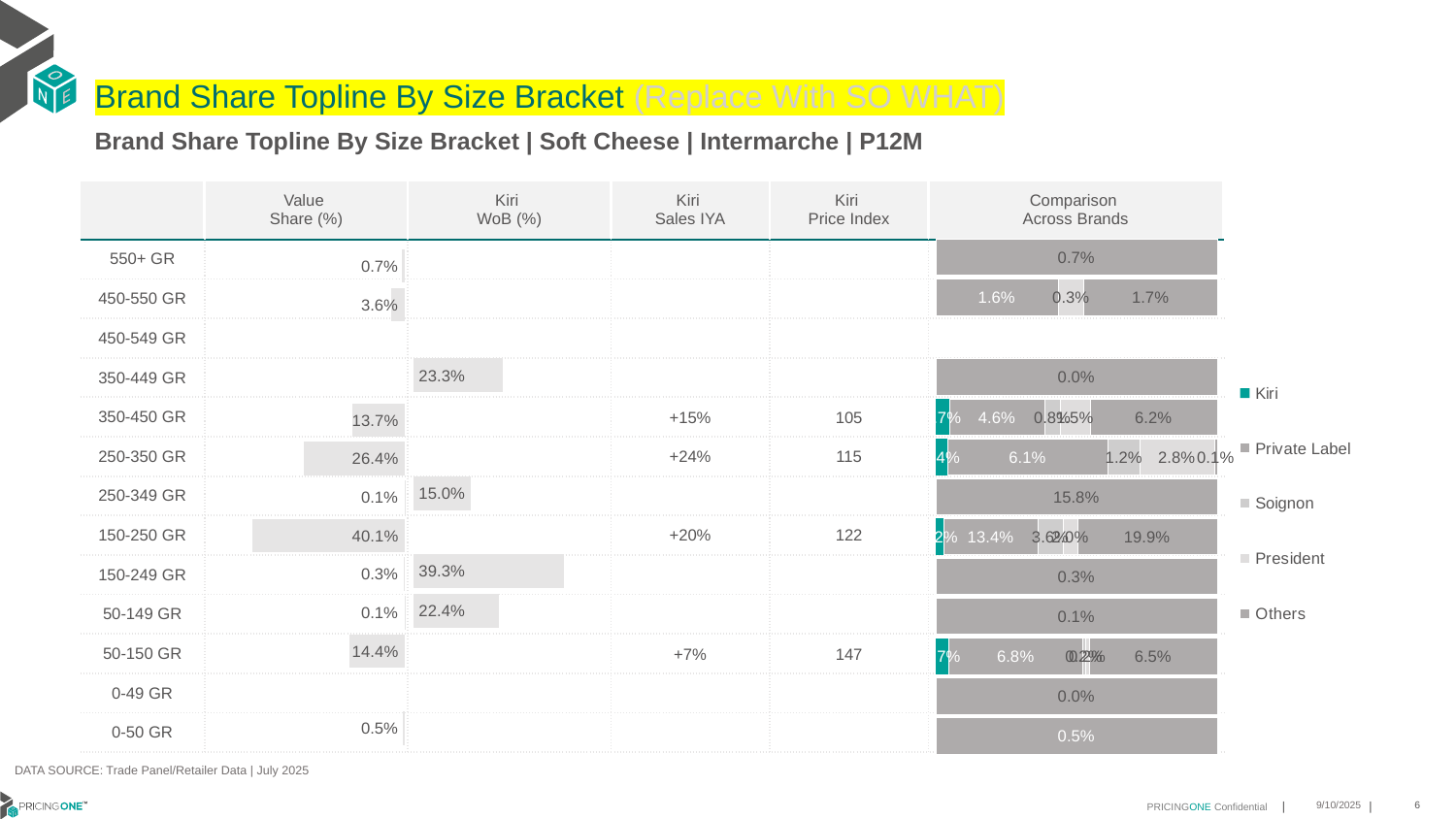

# Brand Share Topline By Size Bracket (Replace With SO WHAT)
Brand Share Topline By Size Bracket | Soft Cheese | Intermarche | P12M
|  | Value Share (%) | Kiri WoB (%) | Kiri Sales IYA | Kiri Price Index | Comparison Across Brands |
| --- | --- | --- | --- | --- | --- |
| 550+ GR |  |  |  |  |  |
| 450-550 GR |  |  |  |  |  |
| 450-549 GR |  |  |  |  |  |
| 350-449 GR |  |  |  |  |  |
| 350-450 GR |  |  | +15% | 105 |  |
| 250-350 GR |  |  | +24% | 115 |  |
| 250-349 GR |  |  |  |  |  |
| 150-250 GR |  |  | +20% | 122 |  |
| 150-249 GR |  |  |  |  |  |
| 50-149 GR |  |  |  |  |  |
| 50-150 GR |  |  | +7% | 147 |  |
| 0-49 GR |  |  |  |  |  |
| 0-50 GR |  |  |  |  |  |

### Chart

| Category | Kiri | Private Label | Soignon | President | Others |
|---|---|---|---|---|---|
| 550+ GR | None | None | None | None | 0.0072960365324271645 |
| 450-550 GR | None | 0.015760678673748484 | None | 0.0032742217890776816 | 0.01708001057554745 |
| 450-549 GR | None | None | None | None | None |
| 350-449 GR | None | None | None | None | 9.932506094752898e-05 |
| 350-450 GR | 0.006968080919904252 | 0.04610362065858128 | 0.007623440976579801 | 0.014514827774046012 | 0.06183772328015417 |
| 250-350 GR | 0.004484730103724654 | 0.06119314665007941 | 0.012151567330631614 | 0.028338852061674934 | 0.0011162341815090673 |
| 250-349 GR | None | None | None | None | 0.15817702170822875 |
| 150-250 GR | 0.011764920110831023 | 0.13350723489422542 | 0.036291109308011986 | 0.020127270966473928 | 0.19890147032021702 |
| 150-249 GR | None | None | None | None | 0.0033359109177129496 |
| 50-149 GR | None | None | None | None | 0.00086189692849985 |
| 50-150 GR | 0.006687431897344936 | 0.06848950831968399 | 0.0015148575771281414 | 0.00203721392512039 | 0.06524245200258481 |
| 0-49 GR | None | None | None | None | 4.857236464359783e-05 |
| 0-50 GR | None | 0.005170632190659704 | None | None | None |

### Chart

| Category | Value Share |
|---|---|
|  | 0.0072960365324271645 |

### Chart

| Category | Brand WoB % |
|---|---|
|  | None |
DATA SOURCE: Trade Panel/Retailer Data | July 2025

9/10/2025
6